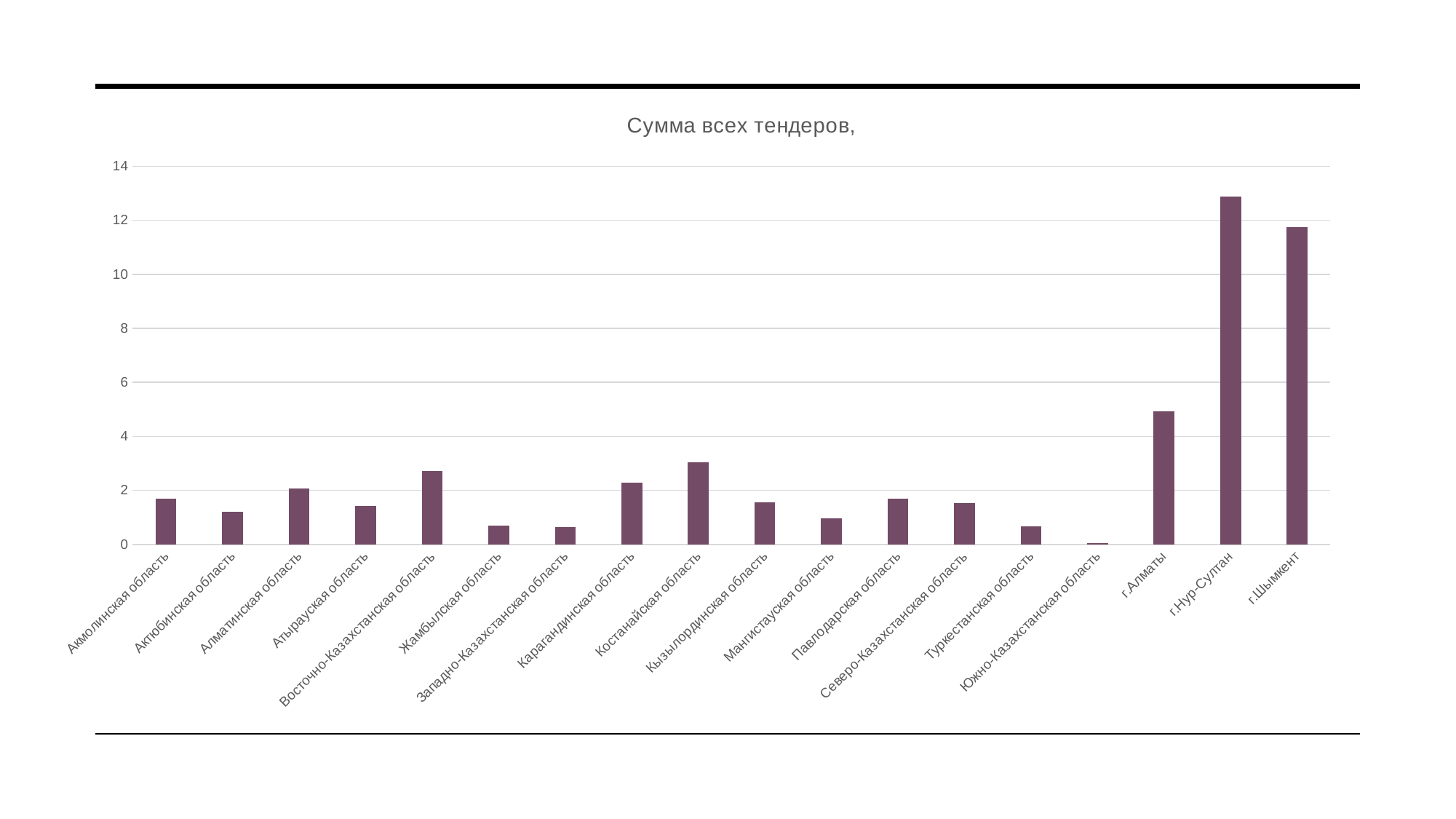

### Chart: Сумма всех тендеров,

| Category |  |
|---|---|
| Акмолинская область | 1.68332671593999 |
| Актюбинская область | 1.20438460208 |
| Алматинская область | 2.07126551006 |
| Атырауская область | 1.42558576371 |
| Восточно-Казахстанская область | 2.72562493608 |
| Жамбылская область | 0.6991663802 |
| Западно-Казахстанская область | 0.6387604658599989 |
| Карагандинская область | 2.27985235324 |
| Костанайская область | 3.03030554628 |
| Кызылординская область | 1.56037649081 |
| Мангистауская область | 0.9587225121799999 |
| Павлодарская область | 1.6830829973499999 |
| Северо-Казахстанская область | 1.52904006136 |
| Туркестанская область | 0.6777782687999999 |
| Южно-Казахстанская область | 0.04085897292 |
| г.Алматы | 4.93687261832 |
| г.Нур-Султан | 12.87425925683 |
| г.Шымкент | 11.74349020583 |